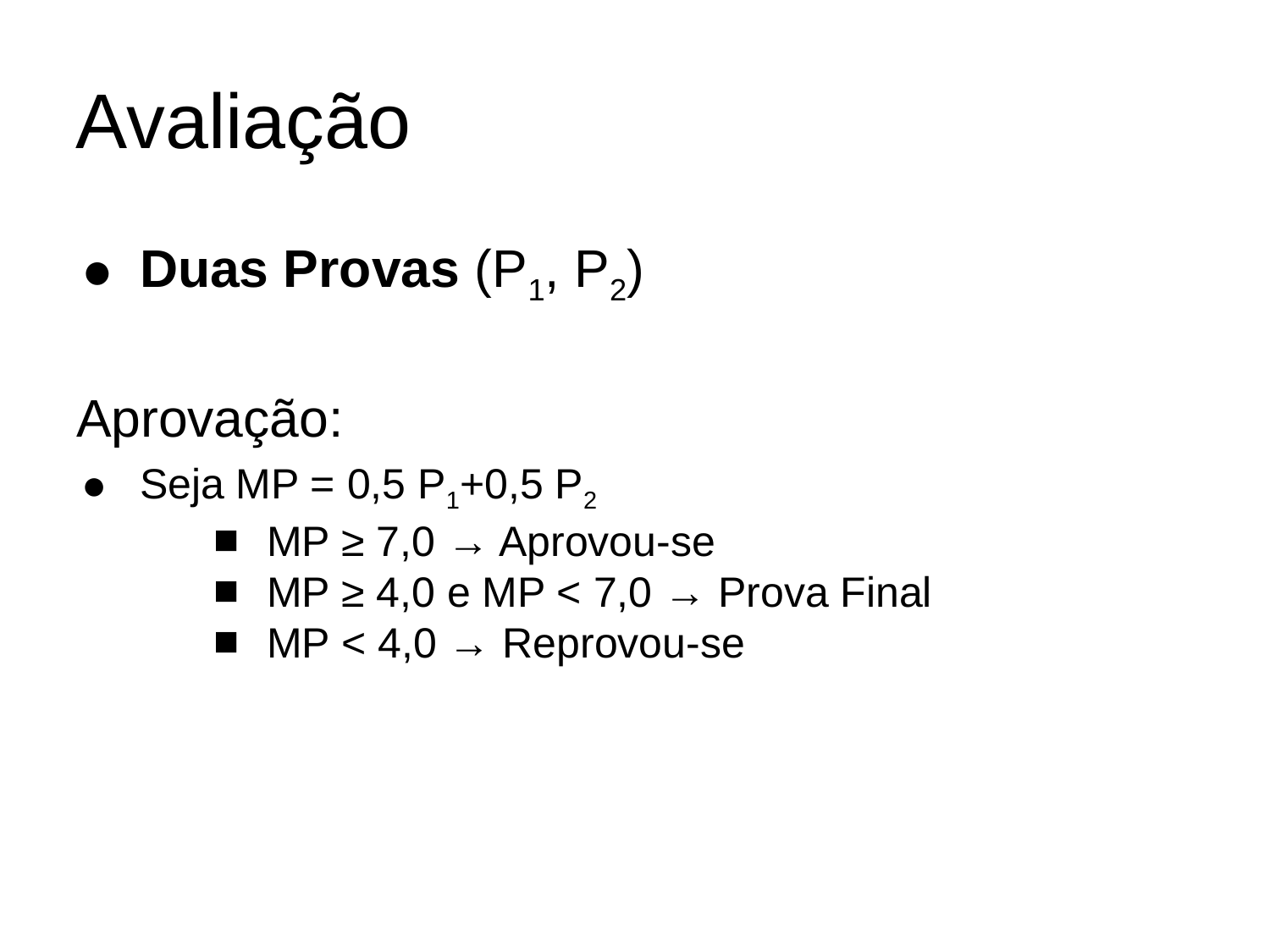

# Avaliação
Duas Provas (P1, P2)
Aprovação:
Seja MP = 0,5 P1+0,5 P2
MP ≥ 7,0 → Aprovou-se
MP ≥ 4,0 e MP < 7,0 → Prova Final
MP < 4,0 → Reprovou-se